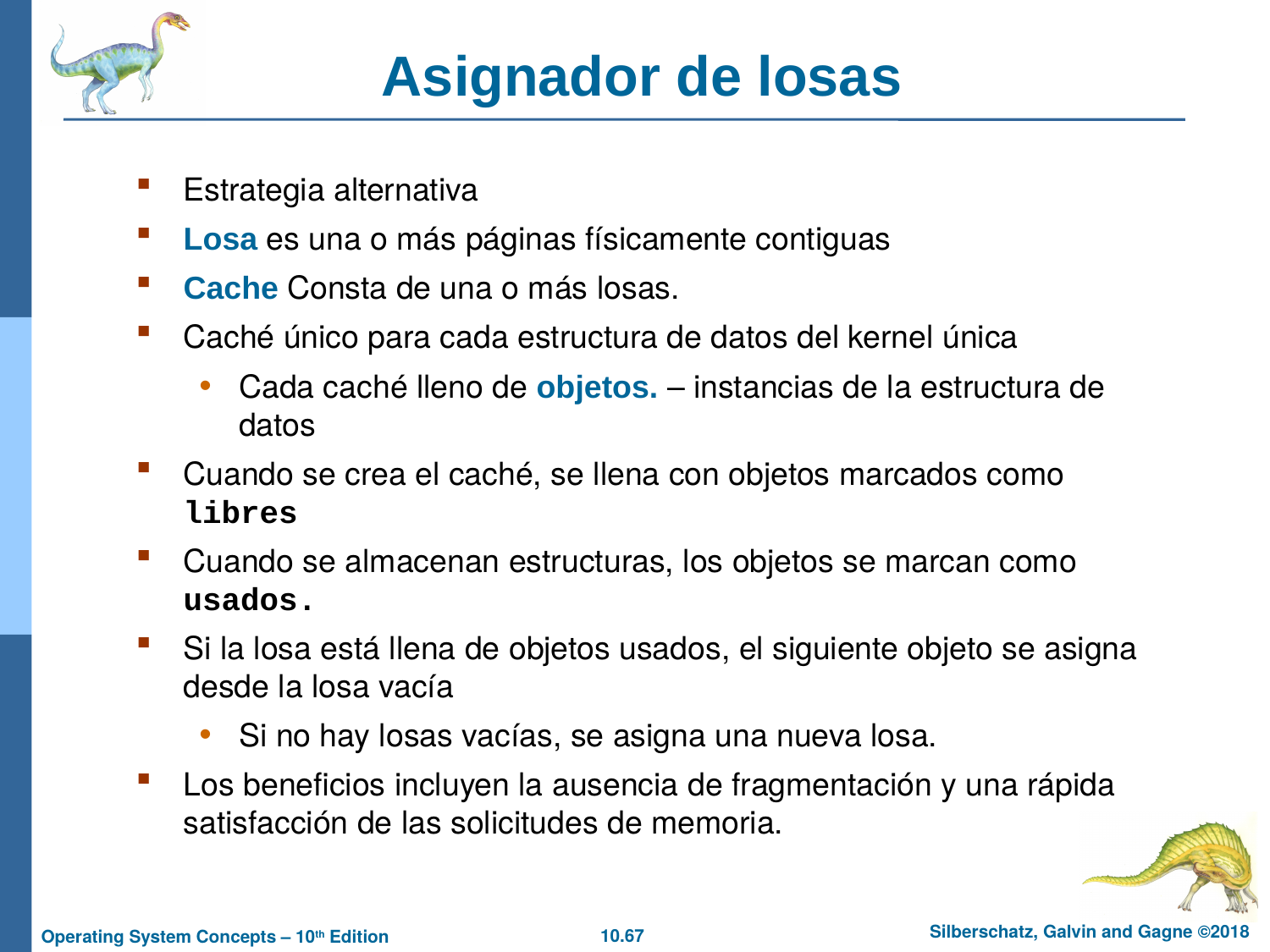

# Asignador de losas
Estrategia alternativa
Losa es una o más páginas físicamente contiguas
Cache Consta de una o más losas.
Caché único para cada estructura de datos del kernel única
Cada caché lleno de objetos. – instancias de la estructura de datos
Cuando se crea el caché, se llena con objetos marcados como libres
Cuando se almacenan estructuras, los objetos se marcan como usados.
Si la losa está llena de objetos usados, el siguiente objeto se asigna desde la losa vacía
Si no hay losas vacías, se asigna una nueva losa.
Los beneficios incluyen la ausencia de fragmentación y una rápida satisfacción de las solicitudes de memoria.